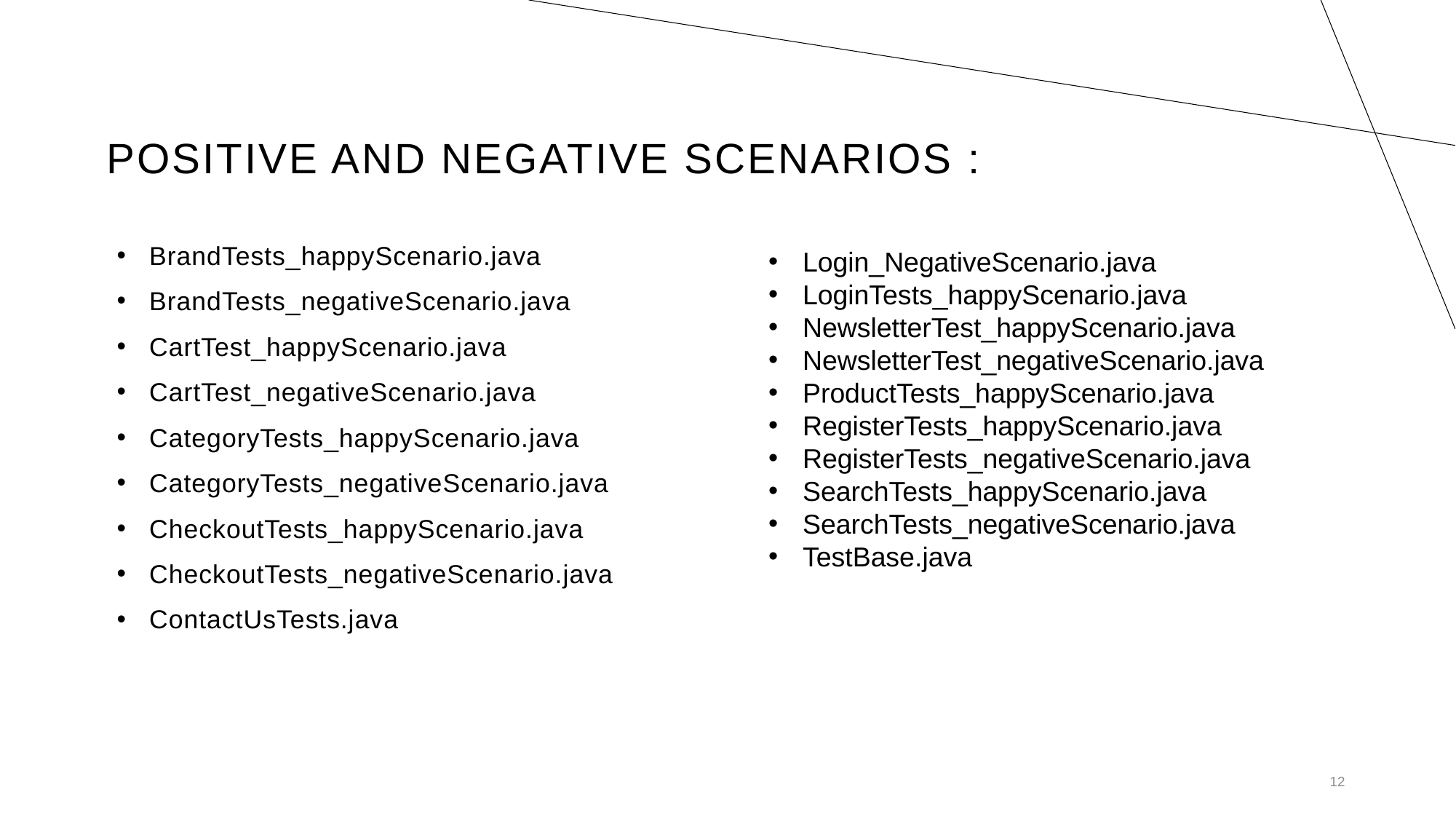

# Positive and negative scenarios :

Login_NegativeScenario.java
LoginTests_happyScenario.java
NewsletterTest_happyScenario.java
NewsletterTest_negativeScenario.java
ProductTests_happyScenario.java
RegisterTests_happyScenario.java
RegisterTests_negativeScenario.java
SearchTests_happyScenario.java
SearchTests_negativeScenario.java
TestBase.java

BrandTests_happyScenario.java
BrandTests_negativeScenario.java
CartTest_happyScenario.java
CartTest_negativeScenario.java
CategoryTests_happyScenario.java
CategoryTests_negativeScenario.java
CheckoutTests_happyScenario.java
CheckoutTests_negativeScenario.java
ContactUsTests.java

12